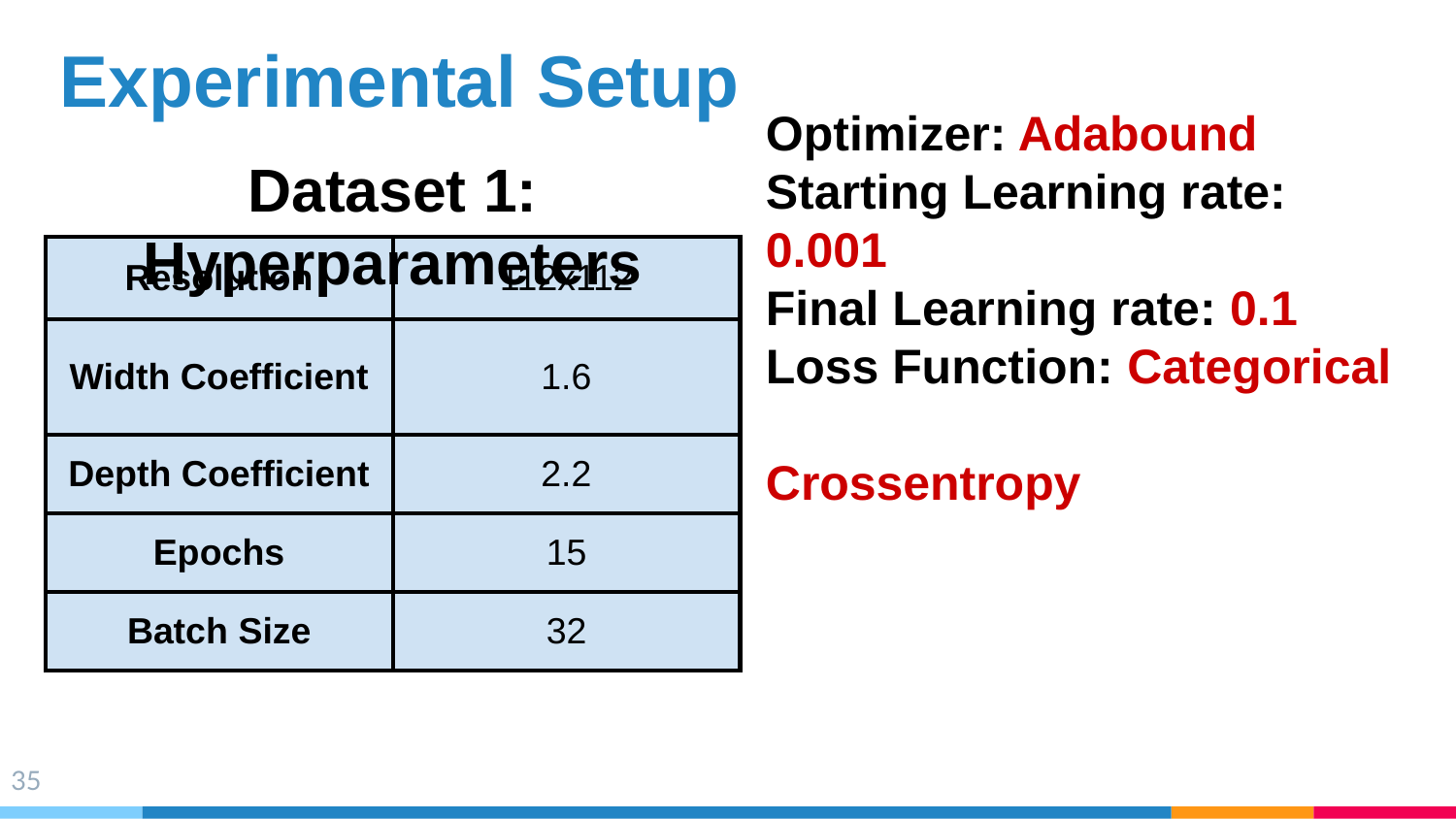

# Experimental Setup
Dataset 1: Hyperparameters
| Resolution | 112x112 |
| --- | --- |
| Width Coefficient | 1.6 |
| Depth Coefficient | 2.2 |
| Epochs | 15 |
| Batch Size | 32 |
Optimizer: Adabound
Starting Learning rate: 0.001
Final Learning rate: 0.1
Loss Function: Categorical               s                            Crossentropy
35